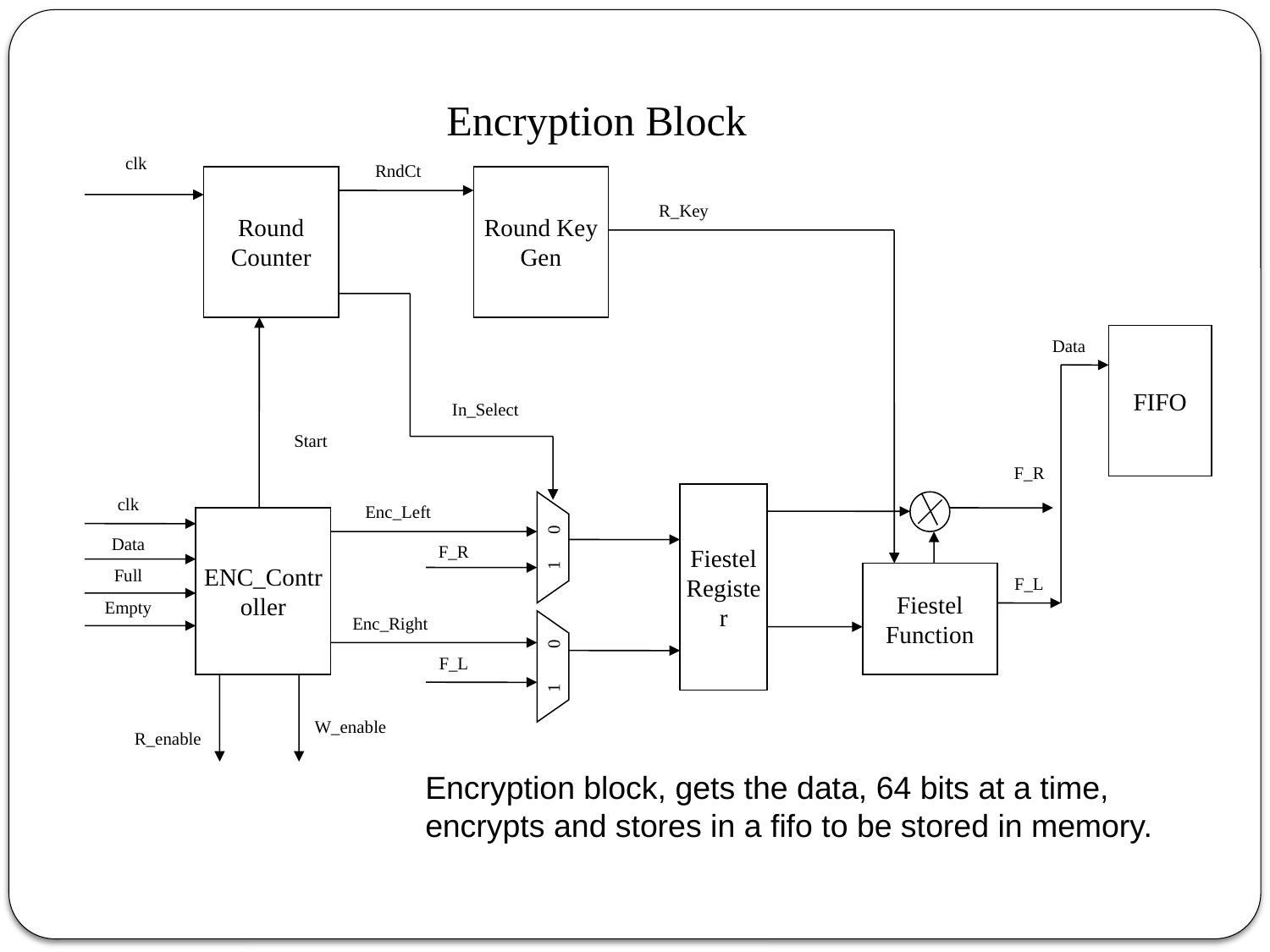

Encryption Block
clk
RndCt
Round Counter
Round Key Gen

R_Key

FIFO
Data

In_Select
Start

F_R
Fiestel Register
clk

Enc_Left

ENC_Controller

Data

1      0

F_R

Full
Fiestel Function

F_L

Empty

Enc_Right

F_L
1        0

W_enable
R_enable
Encryption block, gets the data, 64 bits at a time, encrypts and stores in a fifo to be stored in memory.